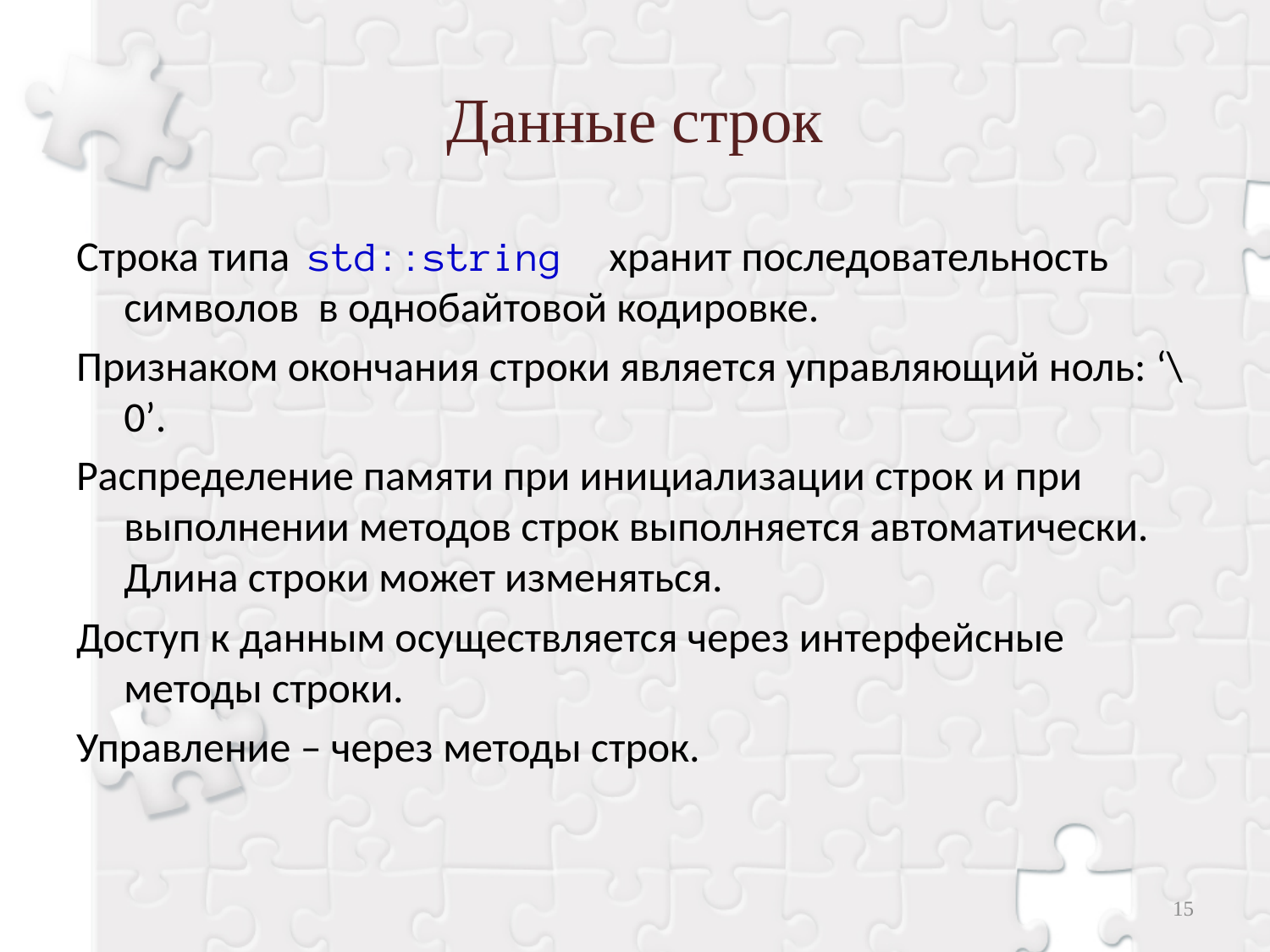

# Данные строк
Строка типа  std::string  хранит последовательность символов  в однобайтовой кодировке.
Признаком окончания строки является управляющий ноль: ‘\0’.
Распределение памяти при инициализации строк и при выполнении методов строк выполняется автоматически. Длина строки может изменяться.
Доступ к данным осуществляется через интерфейсные методы строки.
Управление – через методы строк.

15